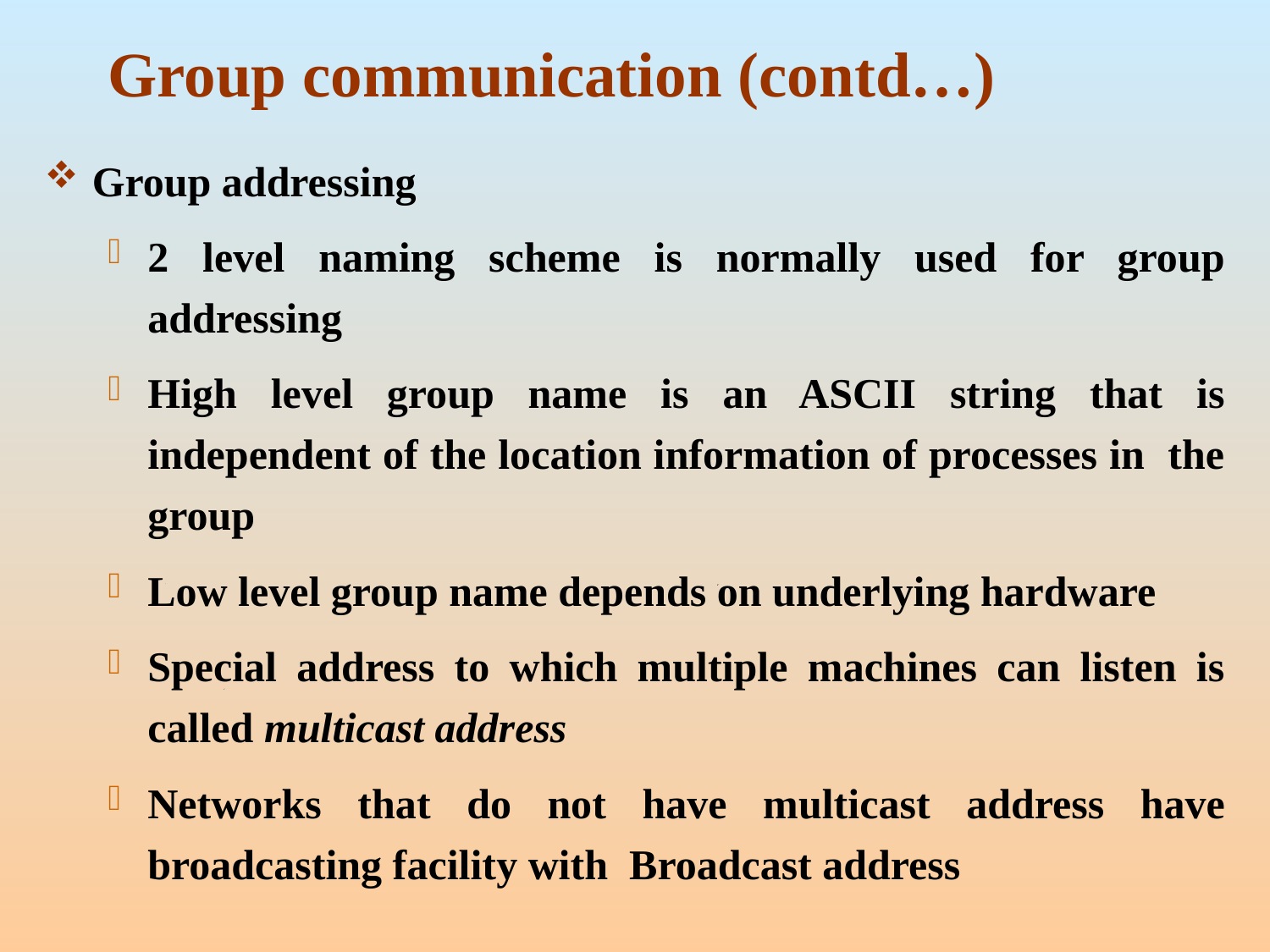

# Group communication (contd…)
Group addressing
2 level naming scheme is normally used for group addressing
High level group name is an ASCII string that is independent of the location information of processes in  the group
Low level group name depends on underlying hardware
Special address to which multiple machines can listen is called multicast address
Networks that do not have multicast address have broadcasting facility with  Broadcast address